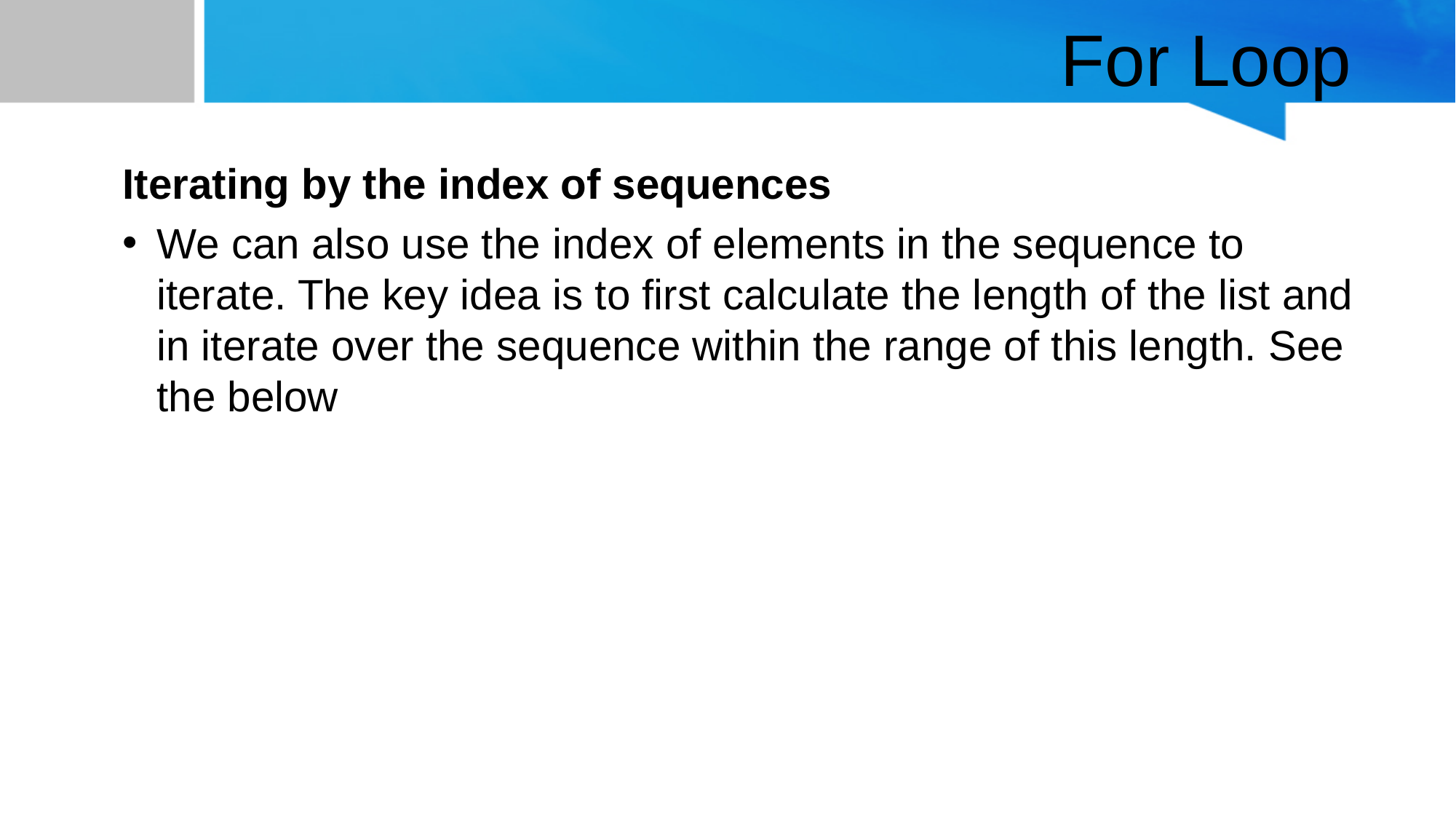

# For Loop
Iterating by the index of sequences
We can also use the index of elements in the sequence to iterate. The key idea is to first calculate the length of the list and in iterate over the sequence within the range of this length. See the below